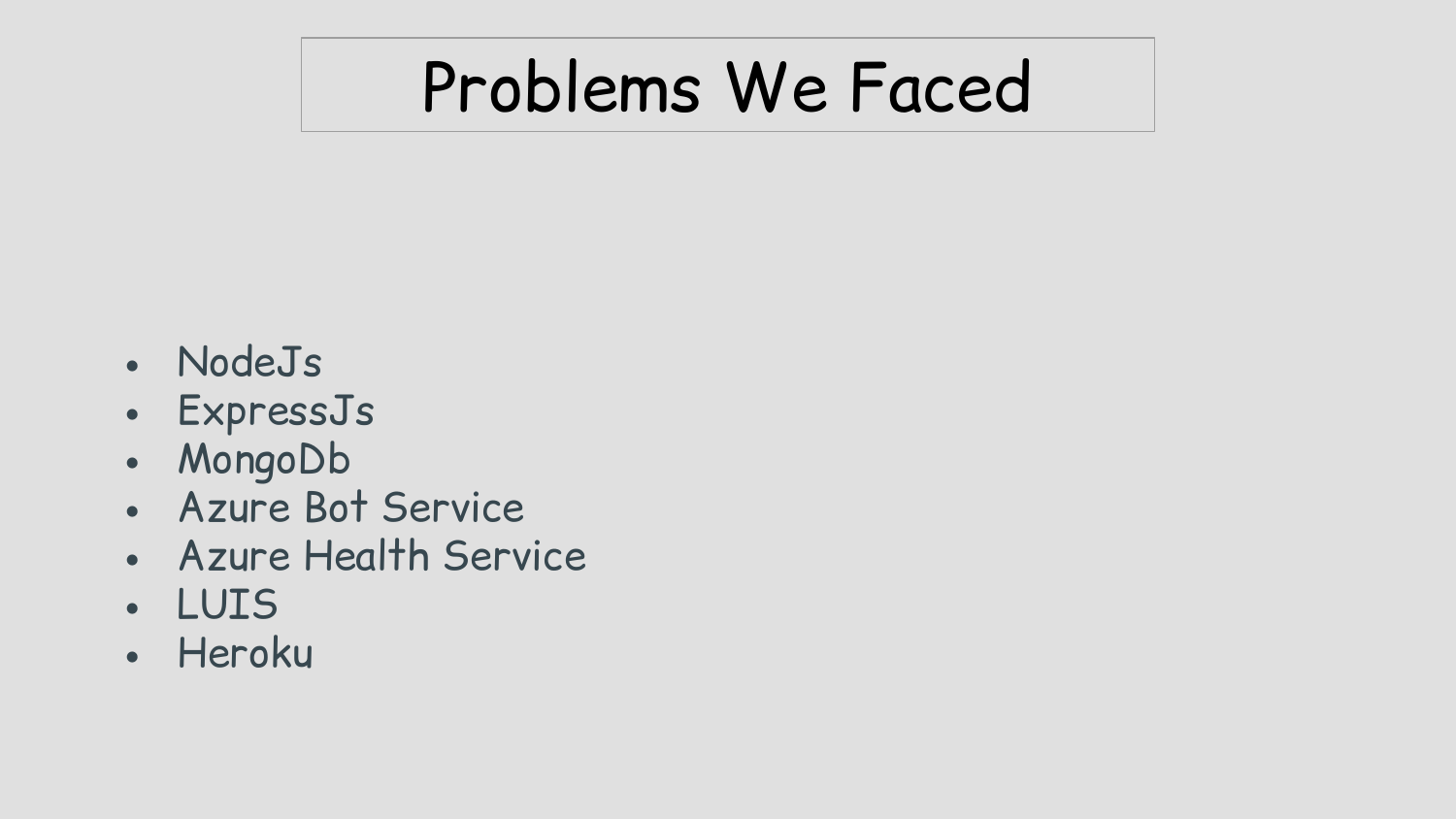

Problems We Faced
# NodeJs
ExpressJs
MongoDb
Azure Bot Service
Azure Health Service
LUIS
Heroku